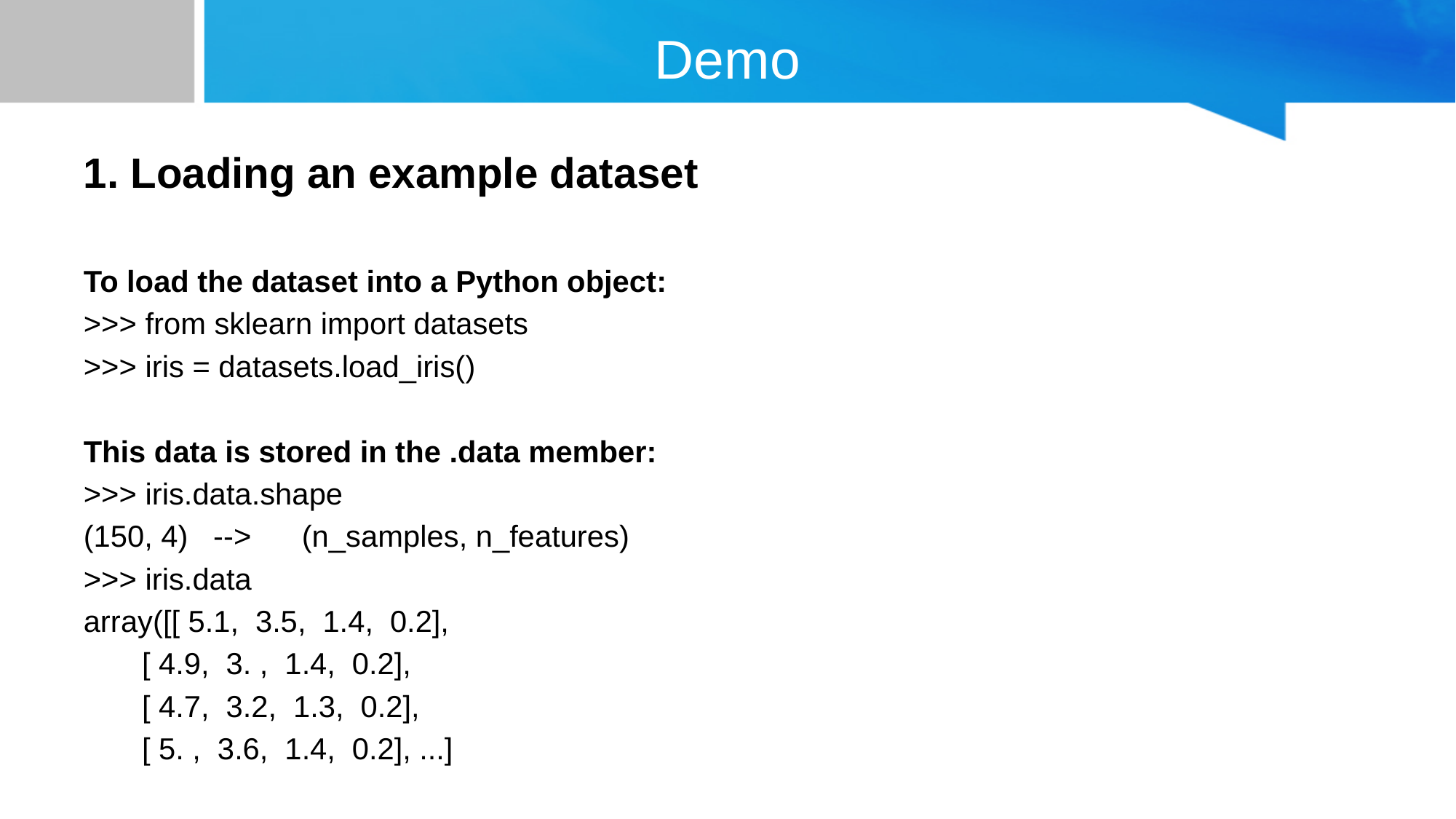

# Demo
1. Loading an example dataset

To load the dataset into a Python object:
>>> from sklearn import datasets
>>> iris = datasets.load_iris()

This data is stored in the .data member:
>>> iris.data.shape
(150, 4)   -->	(n_samples, n_features)
>>> iris.data
array([[ 5.1,  3.5,  1.4,  0.2],
       [ 4.9,  3. ,  1.4,  0.2],
       [ 4.7,  3.2,  1.3,  0.2],
       [ 5. ,  3.6,  1.4,  0.2], ...]